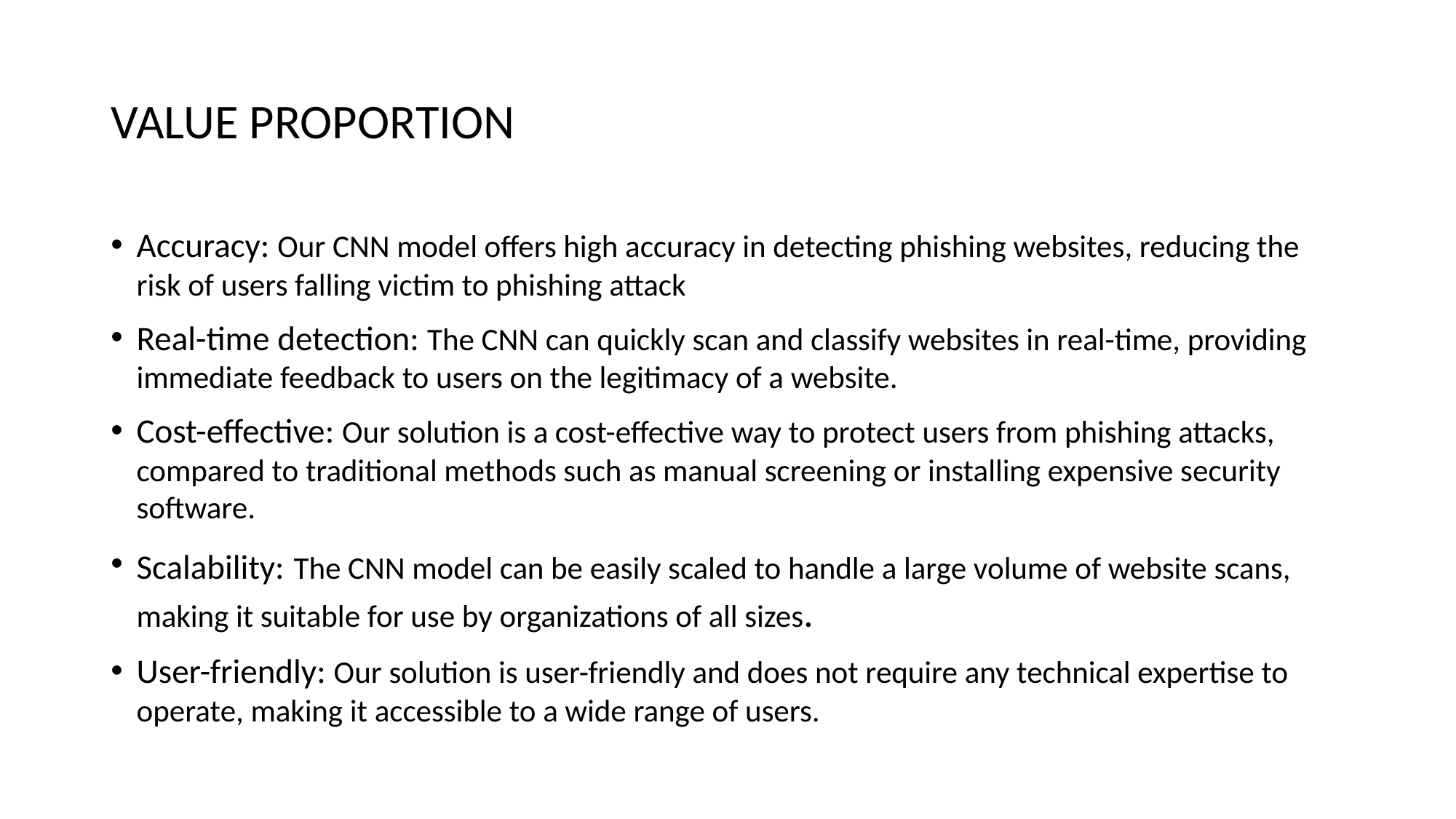

# VALUE PROPORTION
Accuracy: Our CNN model offers high accuracy in detecting phishing websites, reducing the risk of users falling victim to phishing attack
Real-time detection: The CNN can quickly scan and classify websites in real-time, providing immediate feedback to users on the legitimacy of a website.
Cost-effective: Our solution is a cost-effective way to protect users from phishing attacks, compared to traditional methods such as manual screening or installing expensive security software.
Scalability: The CNN model can be easily scaled to handle a large volume of website scans, making it suitable for use by organizations of all sizes.
User-friendly: Our solution is user-friendly and does not require any technical expertise to operate, making it accessible to a wide range of users.